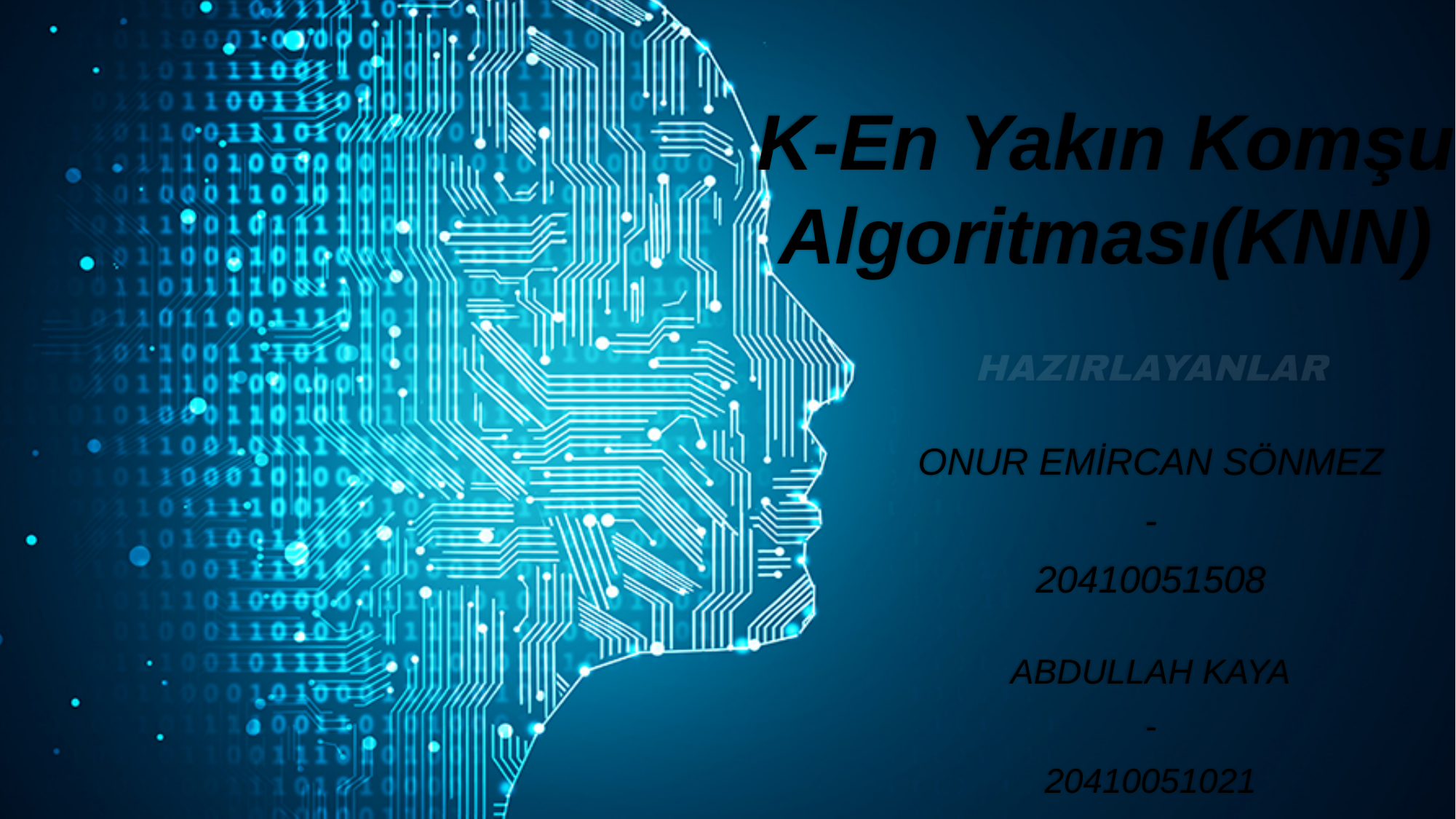

# K-En Yakın Komşu Algoritması(KNN)
HAZIRLAYANLAR

ONUR EMİRCAN SÖNMEZ
-
20410051508

ABDULLAH KAYA
-
20410051021